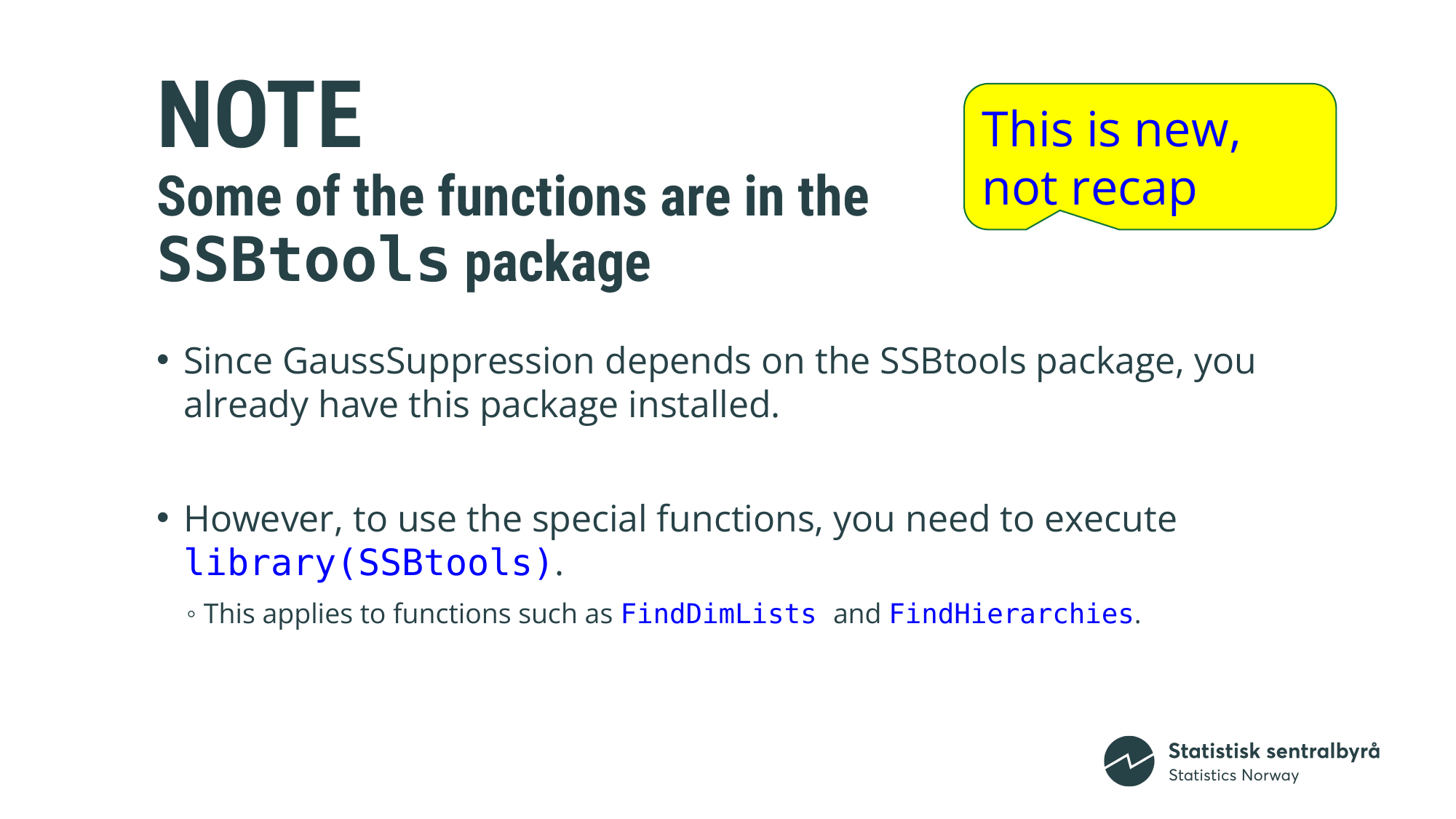

# NOTE Some of the functions are in the SSBtools package
This is new, not recap
Since GaussSuppression depends on the SSBtools package, you already have this package installed.

However, to use the special functions, you need to execute library(SSBtools).
This applies to functions such as FindDimLists and FindHierarchies.